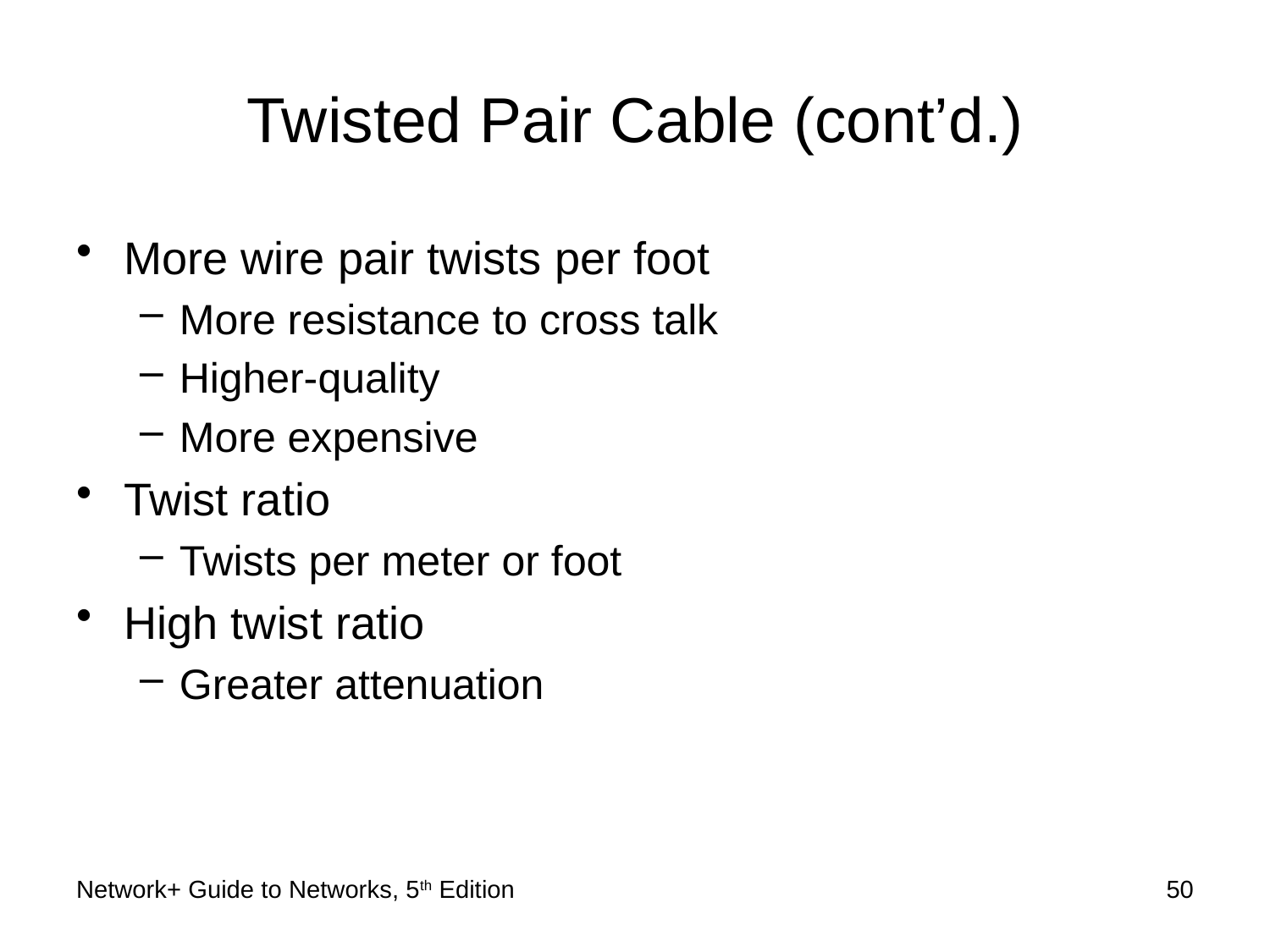

# Twisted Pair Cable (cont’d.)
More wire pair twists per foot
More resistance to cross talk
Higher-quality
More expensive
Twist ratio
Twists per meter or foot
High twist ratio
Greater attenuation
Network+ Guide to Networks, 5th Edition
50